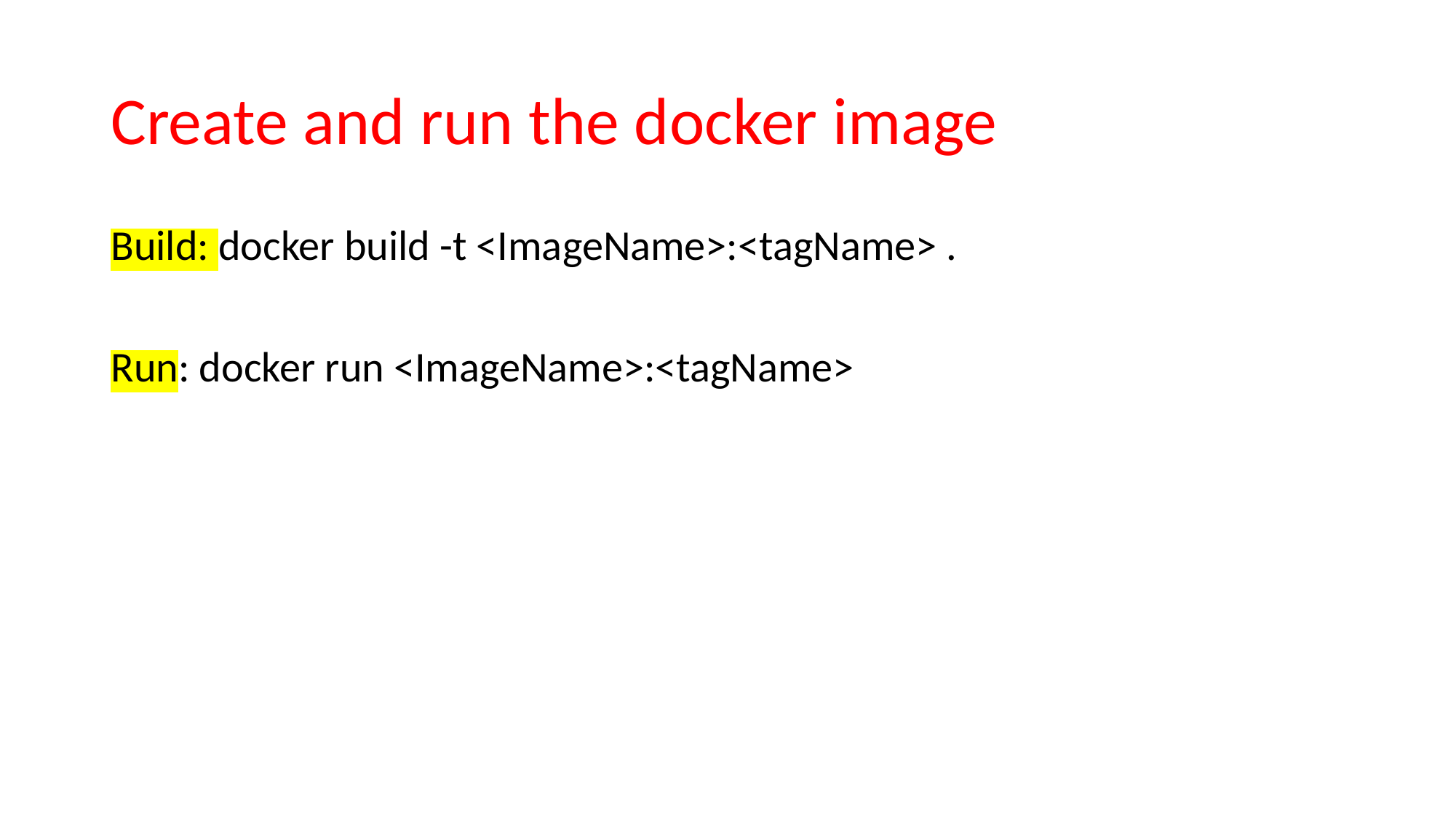

# Create and run the docker image
Build: docker build -t <ImageName>:<tagName> .

Run: docker run <ImageName>:<tagName>